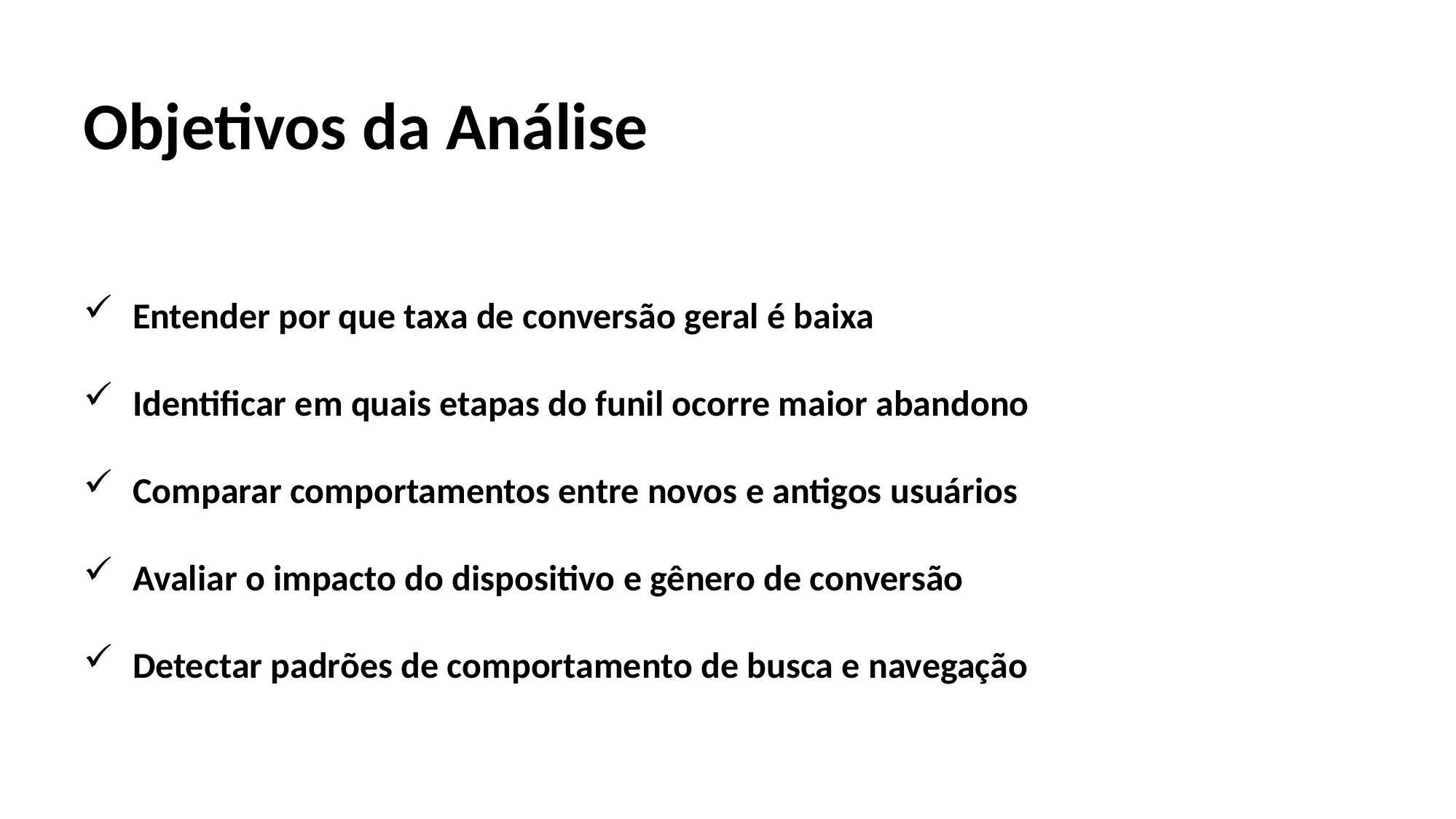

Objetivos da Análise
 Entender por que taxa de conversão geral é baixa
 Identificar em quais etapas do funil ocorre maior abandono
 Comparar comportamentos entre novos e antigos usuários
 Avaliar o impacto do dispositivo e gênero de conversão
 Detectar padrões de comportamento de busca e navegação